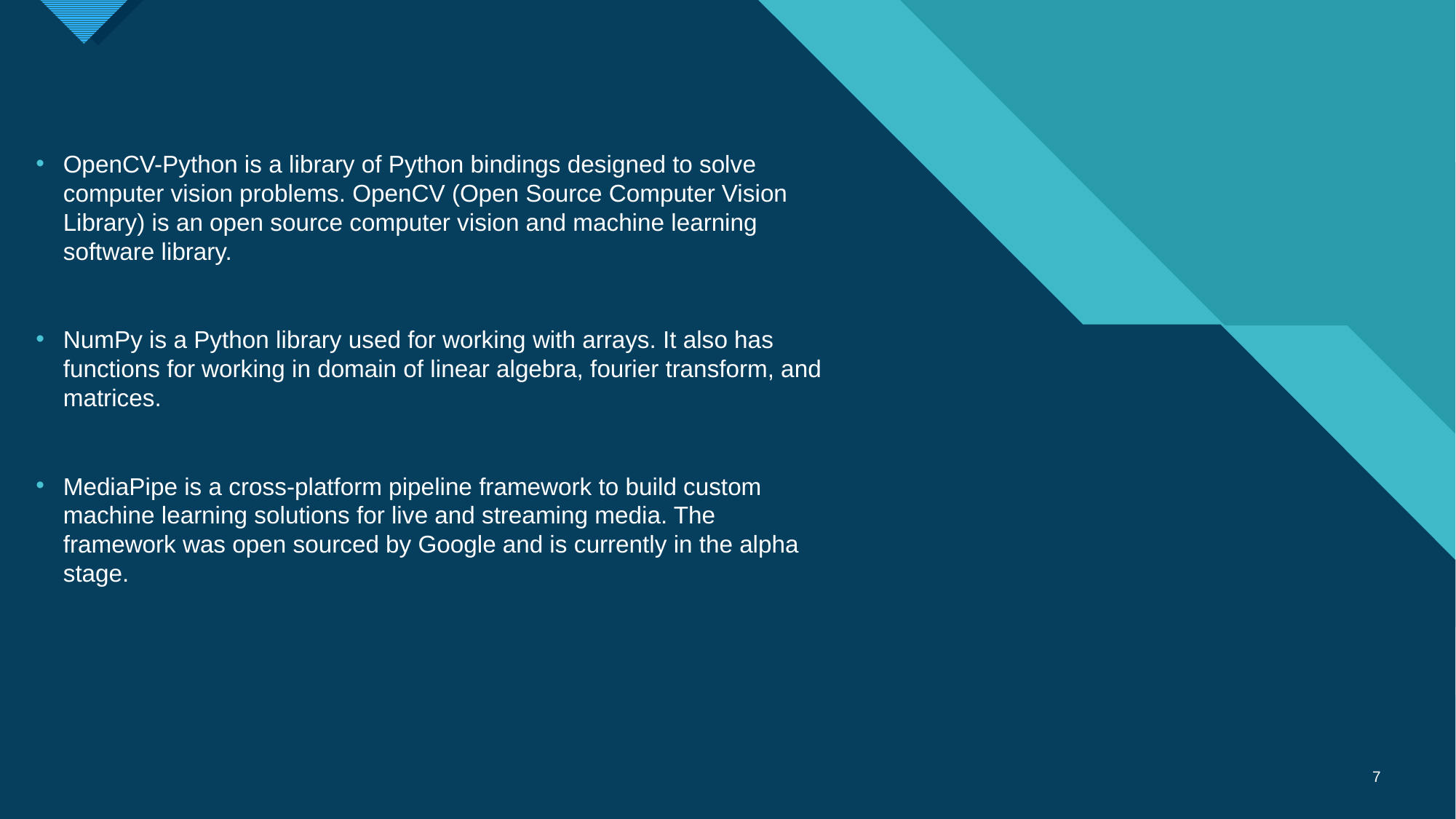

OpenCV-Python is a library of Python bindings designed to solve computer vision problems. OpenCV (Open Source Computer Vision Library) is an open source computer vision and machine learning software library.

NumPy is a Python library used for working with arrays. It also has functions for working in domain of linear algebra, fourier transform, and matrices.

MediaPipe is a cross-platform pipeline framework to build custom machine learning solutions for live and streaming media. The framework was open sourced by Google and is currently in the alpha stage.

7